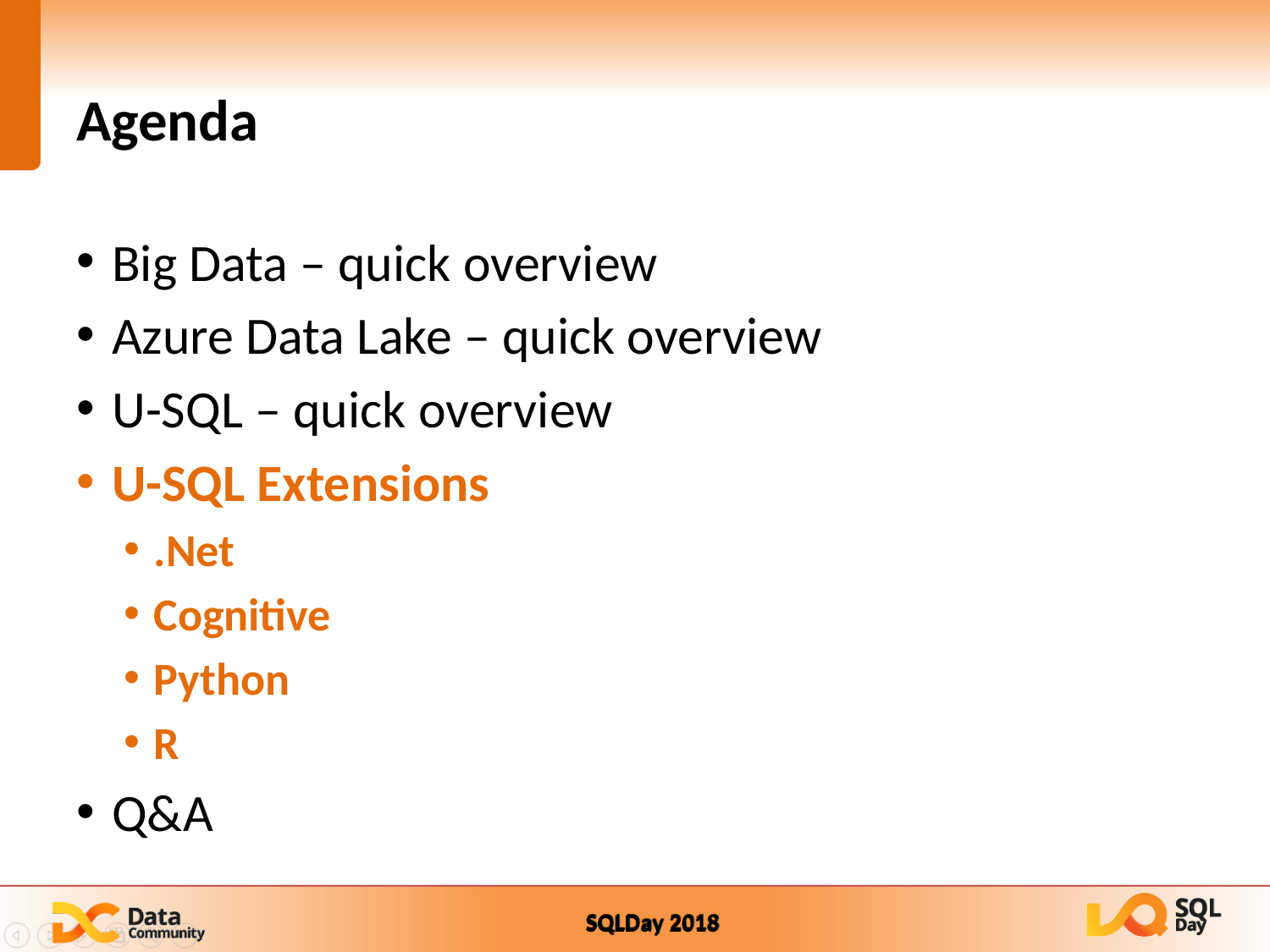

# Agenda
Big Data – quick overview
Azure Data Lake – quick overview
U-SQL – quick overview
U-SQL Extensions
.Net
Cognitive
Python
R
Q&A